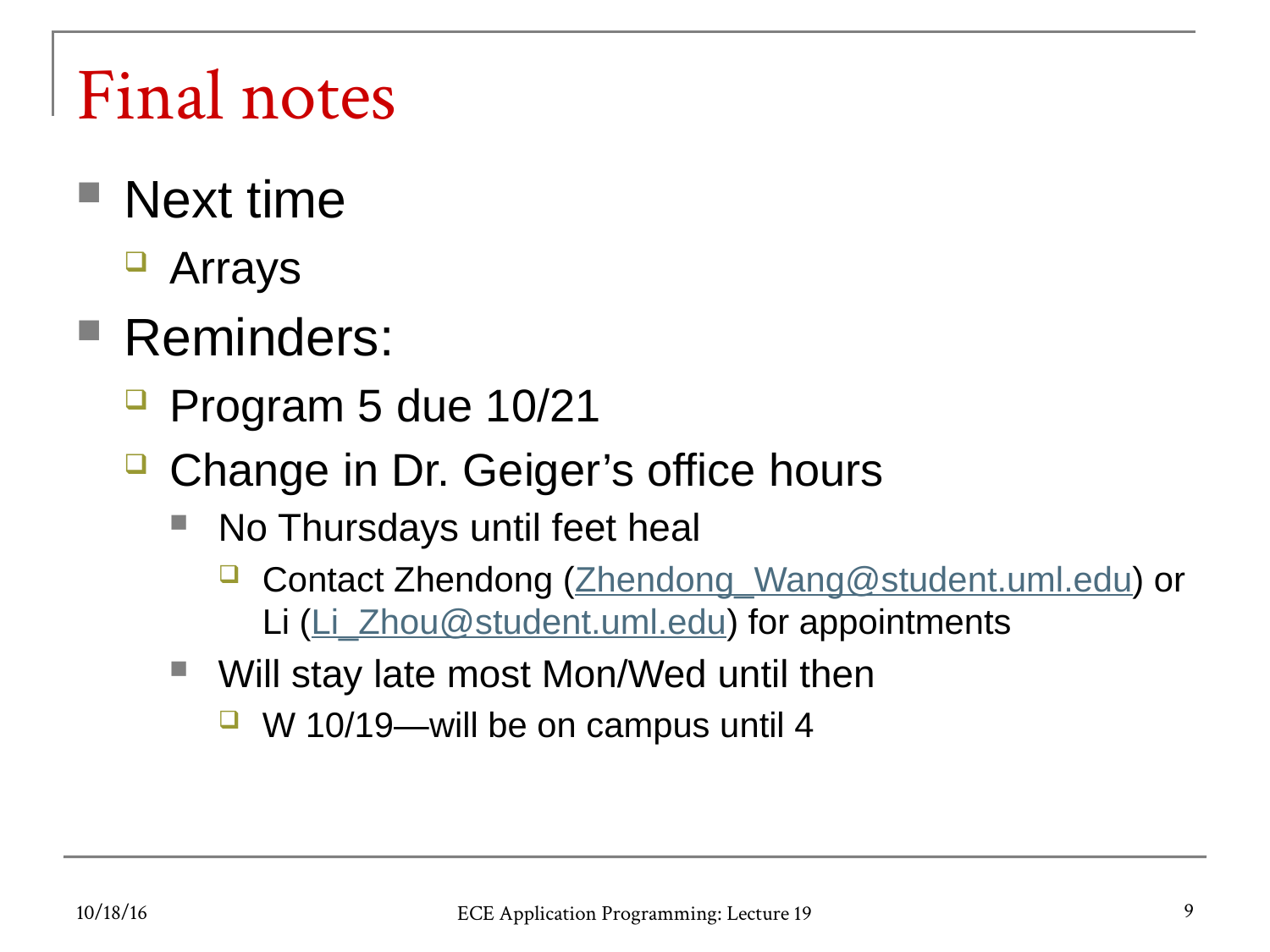

# Final notes
Next time
Arrays
Reminders:
Program 5 due 10/21
Change in Dr. Geiger’s office hours
No Thursdays until feet heal
Contact Zhendong (Zhendong_Wang@student.uml.edu) or Li (Li_Zhou@student.uml.edu) for appointments
Will stay late most Mon/Wed until then
W 10/19—will be on campus until 4
10/18/16
9
ECE Application Programming: Lecture 19